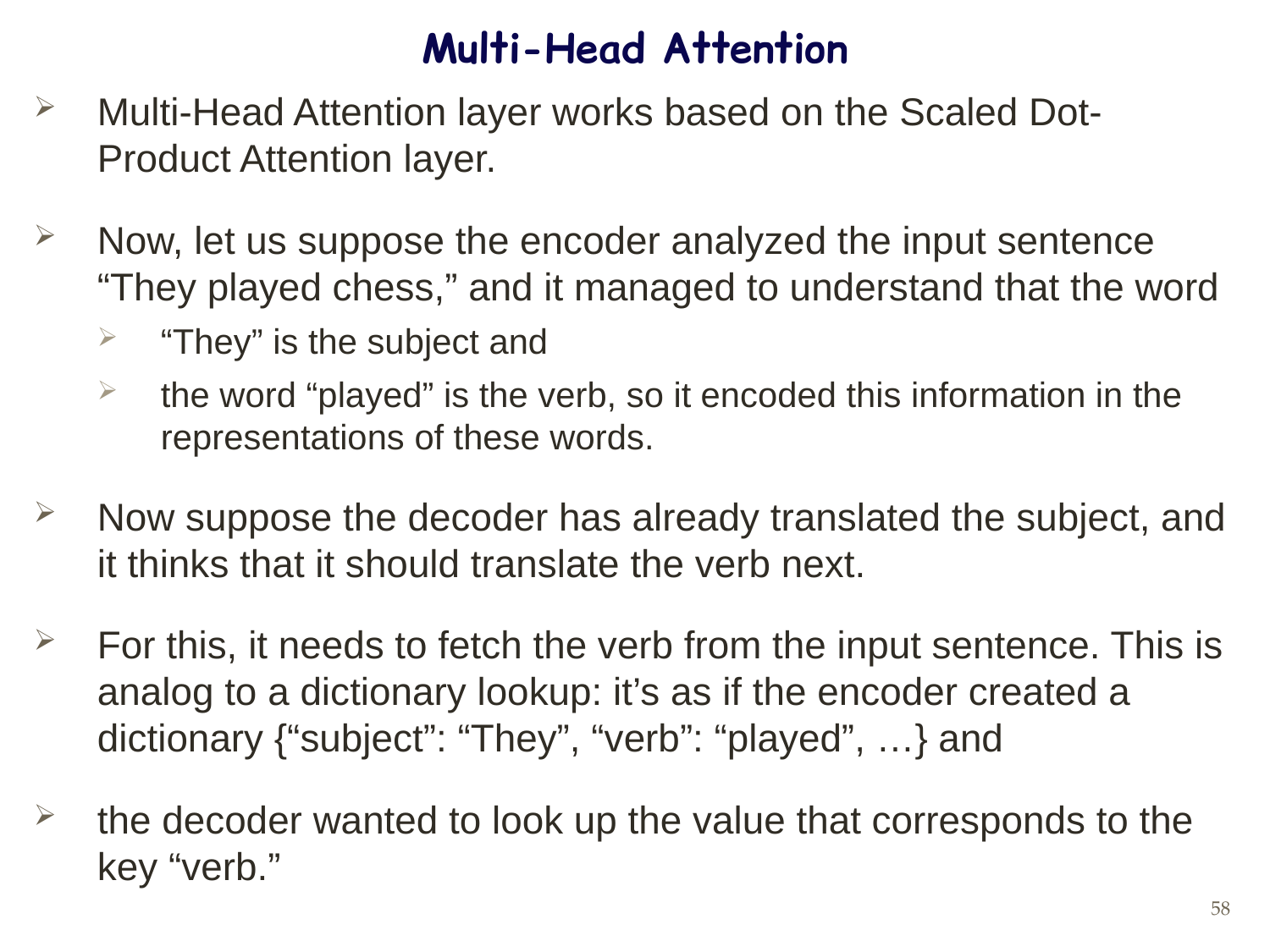

# Multi-Head Attention
Multi-Head Attention layer works based on the Scaled Dot-Product Attention layer.
Now, let us suppose the encoder analyzed the input sentence “They played chess,” and it managed to understand that the word
“They” is the subject and
the word “played” is the verb, so it encoded this information in the representations of these words.
Now suppose the decoder has already translated the subject, and it thinks that it should translate the verb next.
For this, it needs to fetch the verb from the input sentence. This is analog to a dictionary lookup: it’s as if the encoder created a dictionary {“subject”: “They”, “verb”: “played”, …} and
the decoder wanted to look up the value that corresponds to the key “verb.”

58